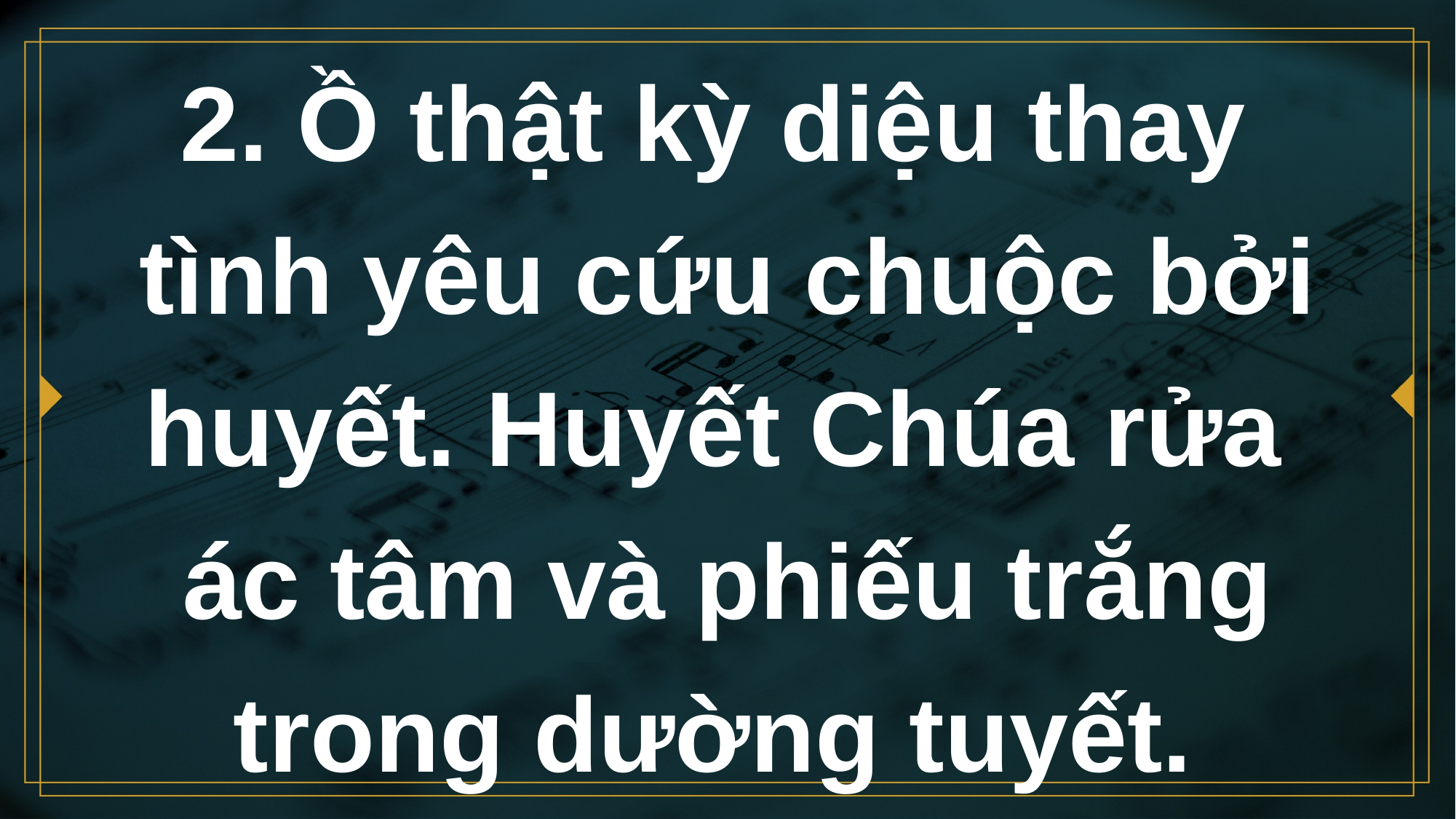

# 2. Ồ thật kỳ diệu thay tình yêu cứu chuộc bởi huyết. Huyết Chúa rửa ác tâm và phiếu trắng trong dường tuyết.